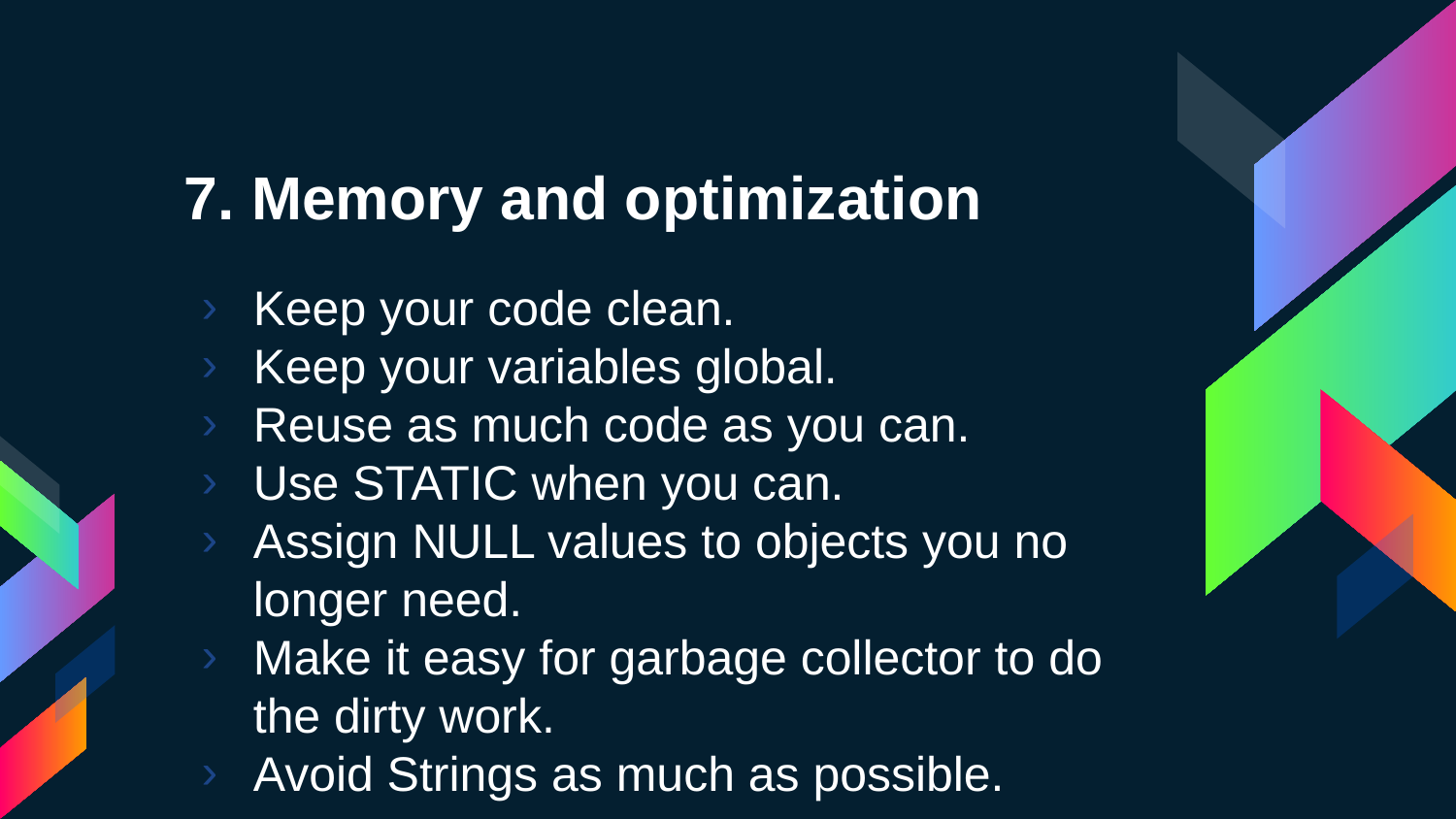

# 7. Memory and optimization
Keep your code clean.
Keep your variables global.
Reuse as much code as you can.
Use STATIC when you can.
Assign NULL values to objects you no longer need.
Make it easy for garbage collector to do the dirty work.
Avoid Strings as much as possible.